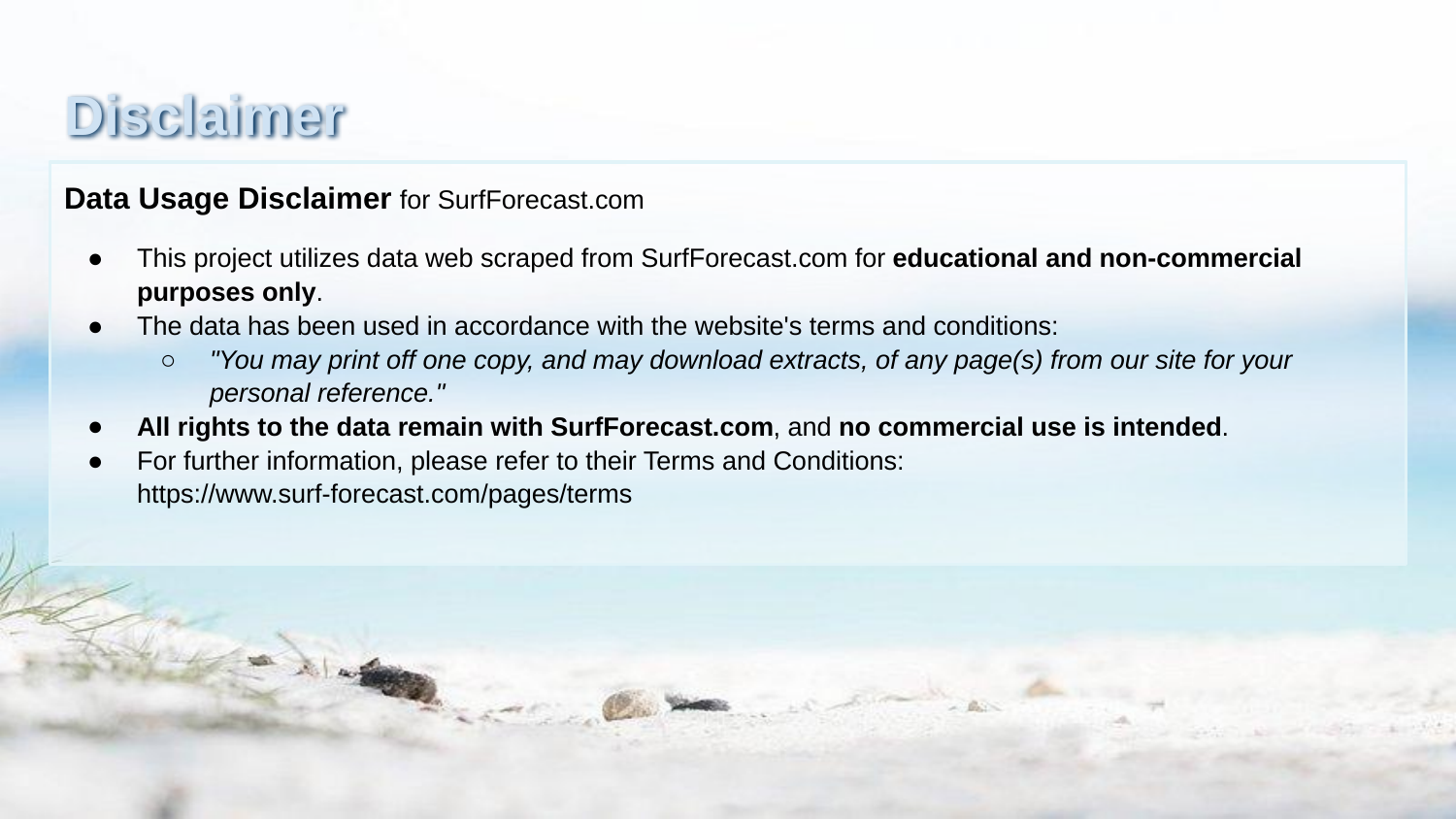

# Disclaimer
Data Usage Disclaimer for SurfForecast.com
This project utilizes data web scraped from SurfForecast.com for educational and non-commercial purposes only.
The data has been used in accordance with the website's terms and conditions:
"You may print off one copy, and may download extracts, of any page(s) from our site for your personal reference."
All rights to the data remain with SurfForecast.com, and no commercial use is intended.
For further information, please refer to their Terms and Conditions: https://www.surf-forecast.com/pages/terms